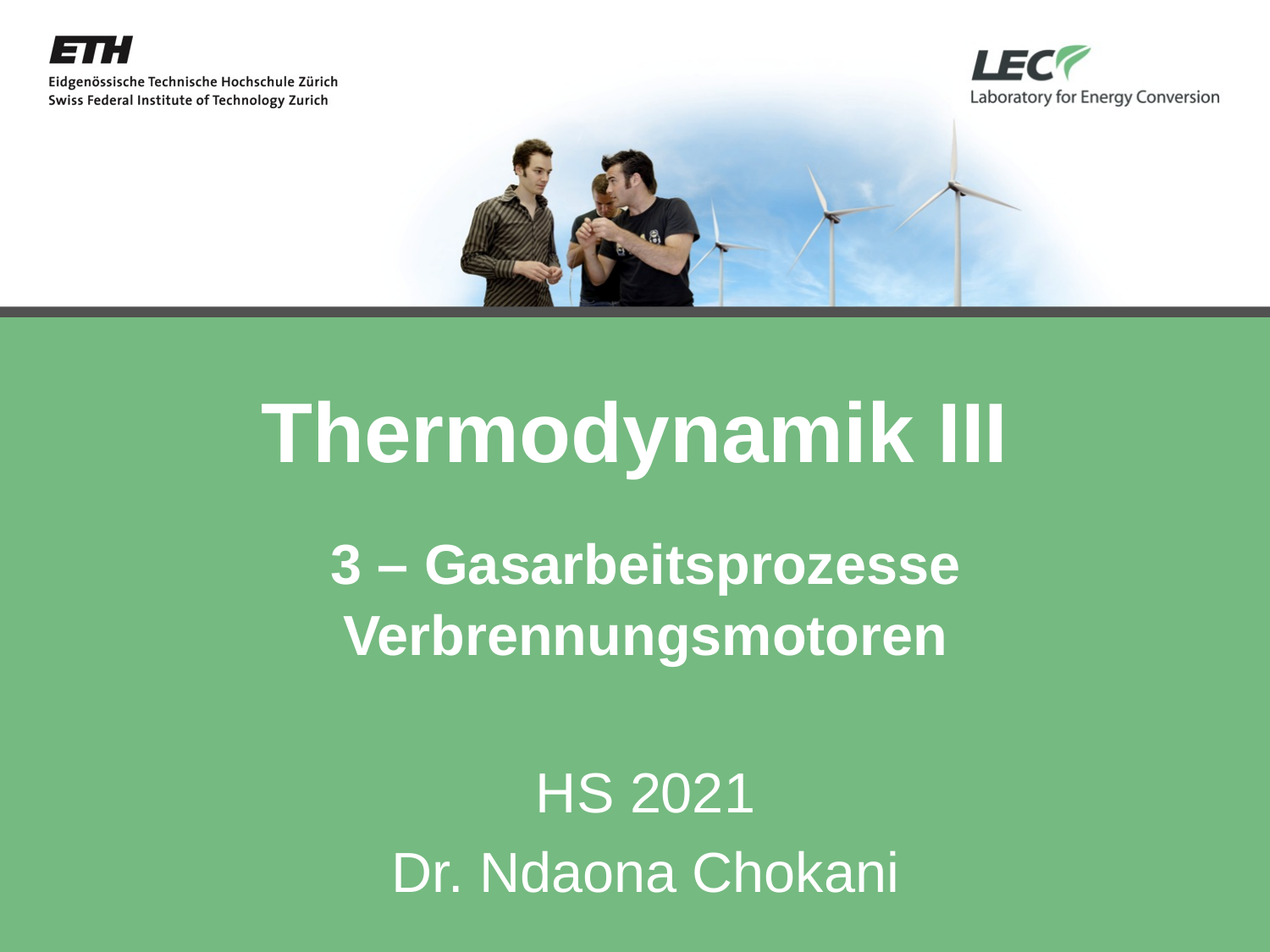

# Thermodynamik III
3 – Gasarbeitsprozesse
Verbrennungsmotoren

HS 2021
Dr. Ndaona Chokani